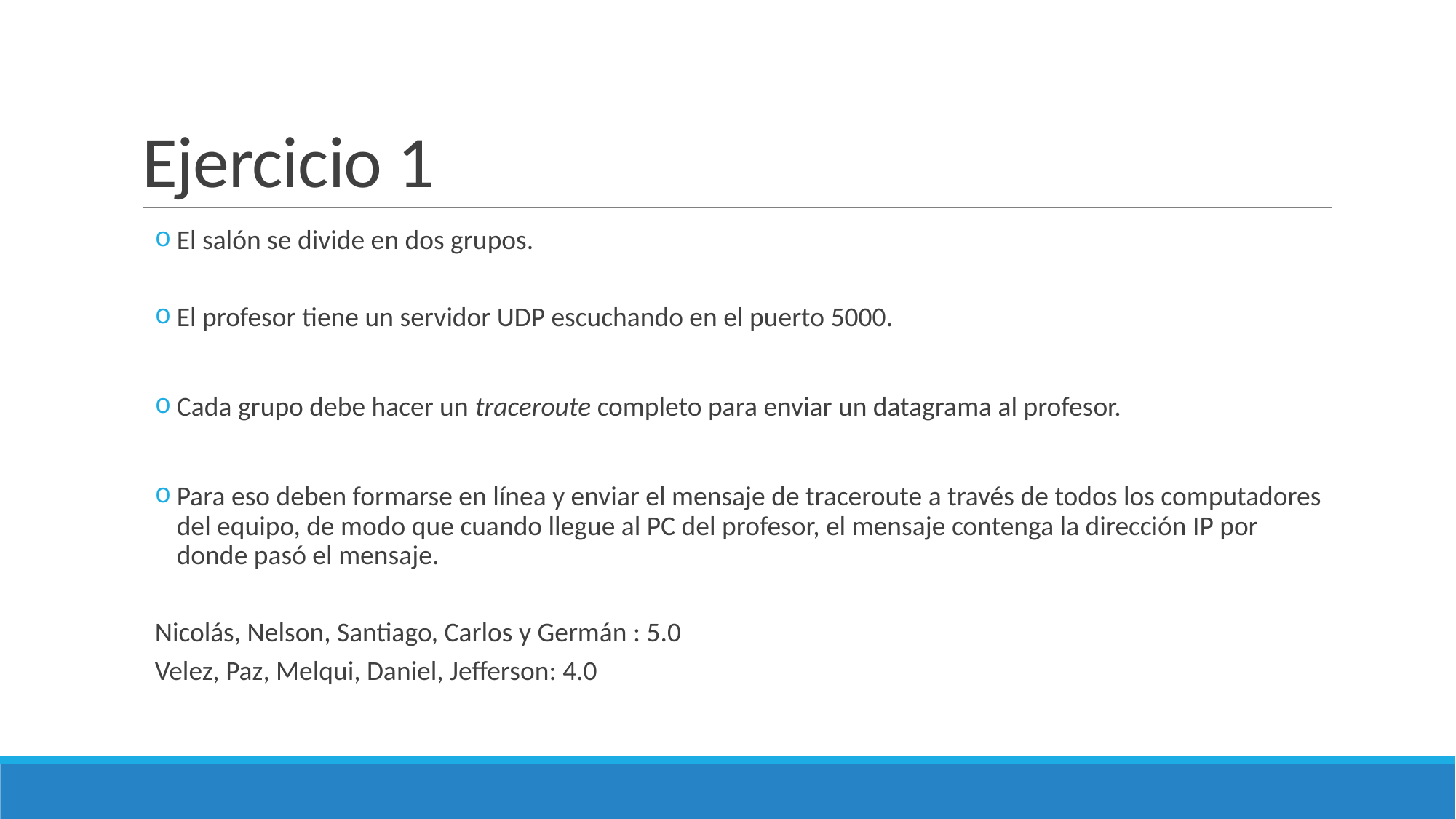

# Ejercicio 1
El salón se divide en dos grupos.

El profesor tiene un servidor UDP escuchando en el puerto 5000.

Cada grupo debe hacer un traceroute completo para enviar un datagrama al profesor.

Para eso deben formarse en línea y enviar el mensaje de traceroute a través de todos los computadores del equipo, de modo que cuando llegue al PC del profesor, el mensaje contenga la dirección IP por donde pasó el mensaje.

Nicolás, Nelson, Santiago, Carlos y Germán : 5.0
Velez, Paz, Melqui, Daniel, Jefferson: 4.0